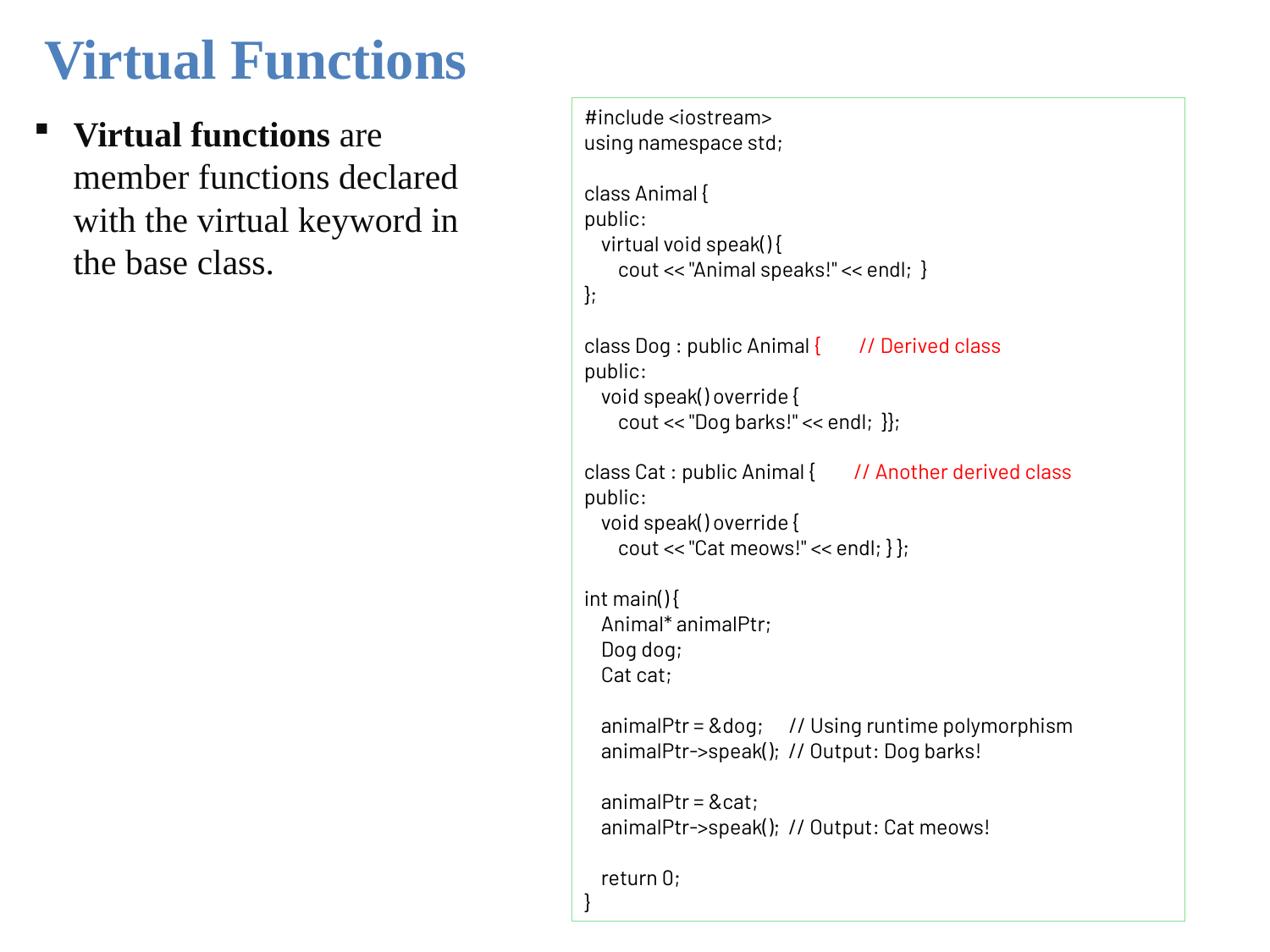

Virtual Functions
#include <iostream>
using namespace std;

class Animal {
public:
    virtual void speak() {
        cout << "Animal speaks!" << endl;  }
};

class Dog : public Animal {         // Derived class
public:
    void speak() override {
        cout << "Dog barks!" << endl;  }};

class Cat : public Animal {         // Another derived class
public:
    void speak() override {
        cout << "Cat meows!" << endl; } };

int main() {
    Animal* animalPtr;
    Dog dog;
    Cat cat;

    animalPtr = &dog;      // Using runtime polymorphism
    animalPtr->speak();  // Output: Dog barks!

    animalPtr = &cat;
    animalPtr->speak();  // Output: Cat meows!

    return 0;
}
Virtual functions are member functions declared with the virtual keyword in the base class.